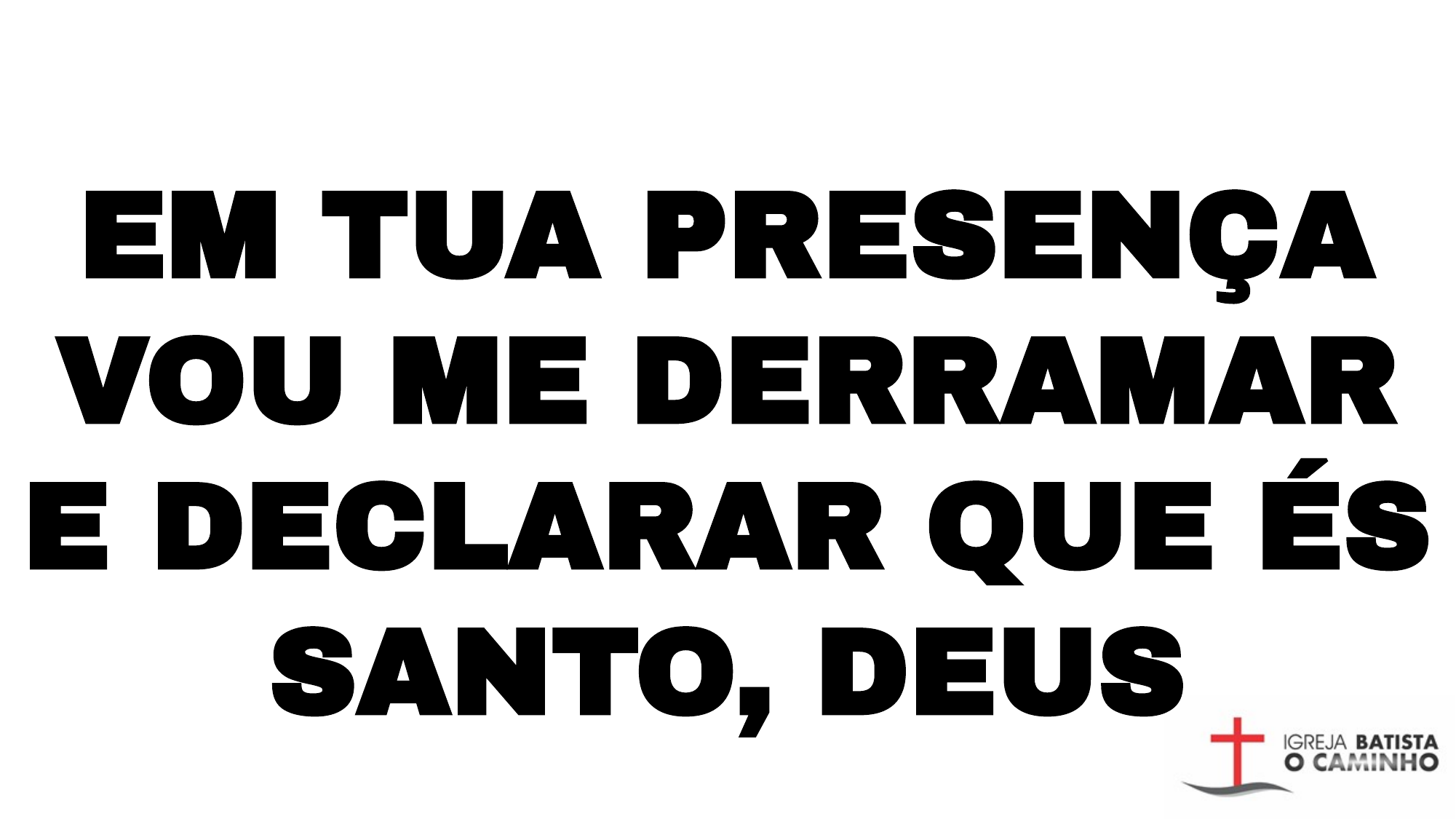

# Em Tua presença vou me derramar E declarar que és Santo, Deus